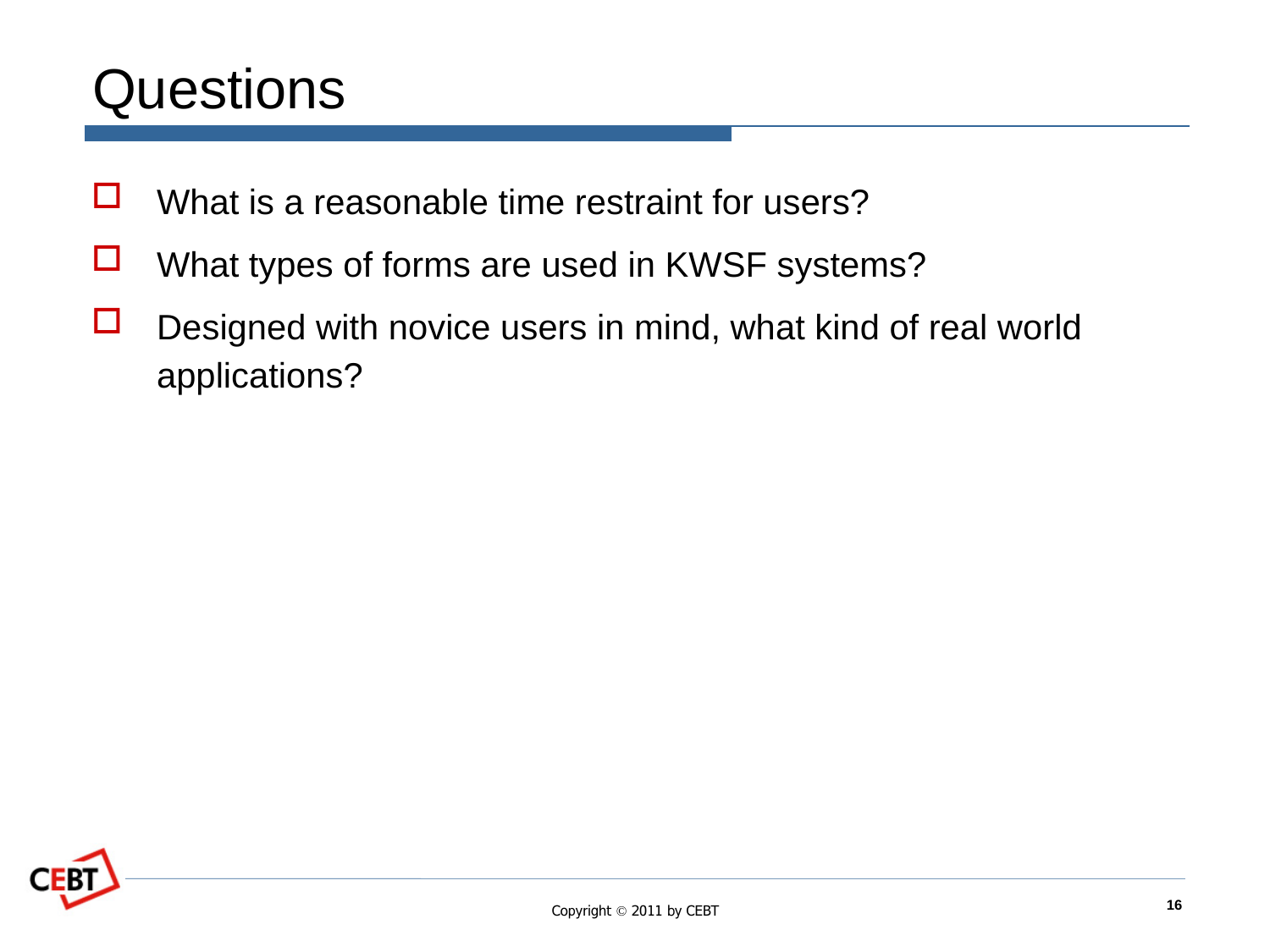

# Questions
What is a reasonable time restraint for users?
What types of forms are used in KWSF systems?
Designed with novice users in mind, what kind of real world applications?

16